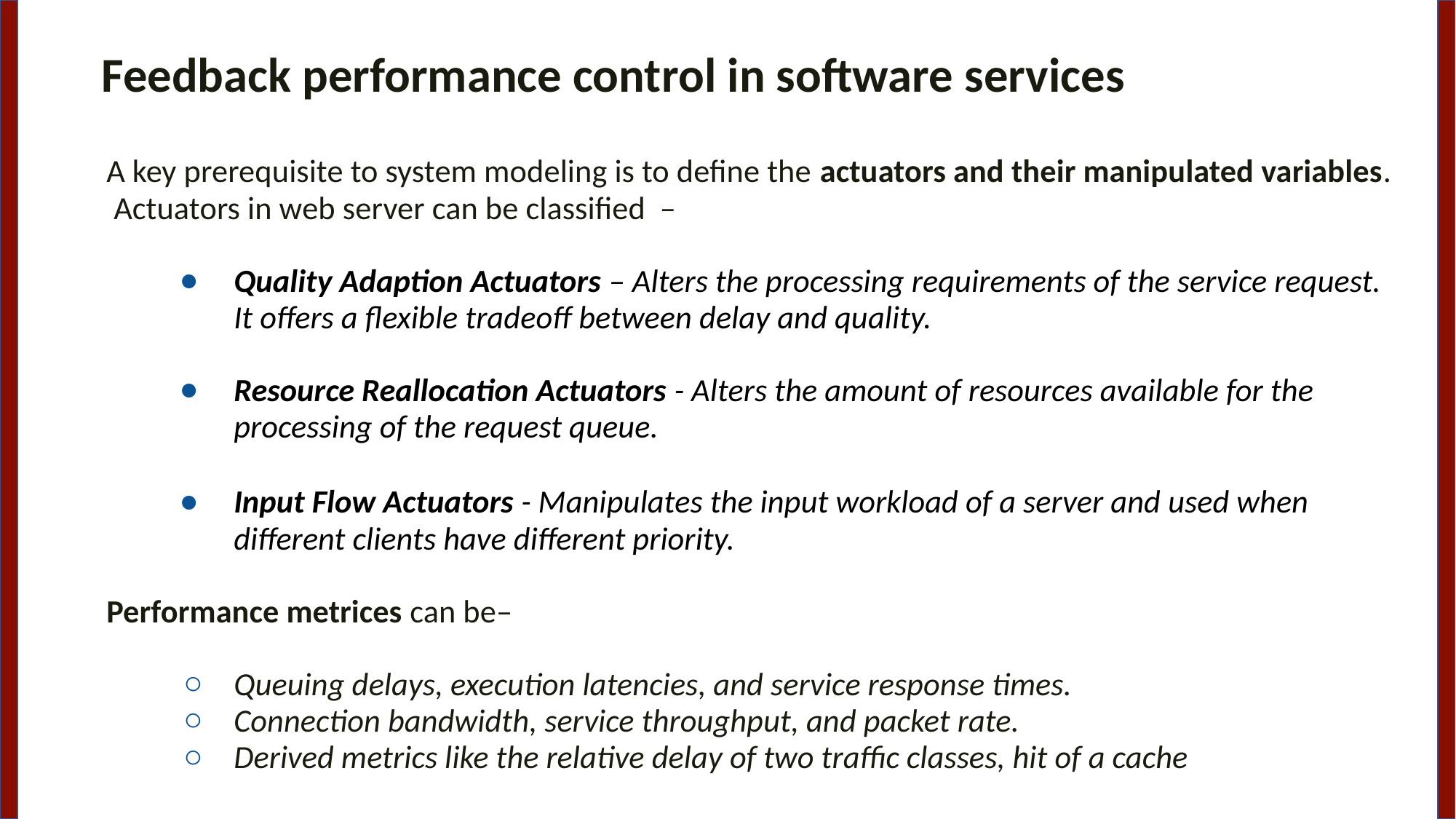

Feedback performance control in software services
A key prerequisite to system modeling is to define the actuators and their manipulated variables.  Actuators in web server can be classified  –

Quality Adaption Actuators – Alters the processing requirements of the service request. It offers a flexible tradeoff between delay and quality.

Resource Reallocation Actuators - Alters the amount of resources available for the processing of the request queue.

Input Flow Actuators - Manipulates the input workload of a server and used when different clients have different priority.

Performance metrices can be–

﻿Queuing delays, execution latencies, and service response times.
Connection bandwidth, service throughput, and packet rate.
Derived metrics like the relative delay of two traffic classes, hit of a cache